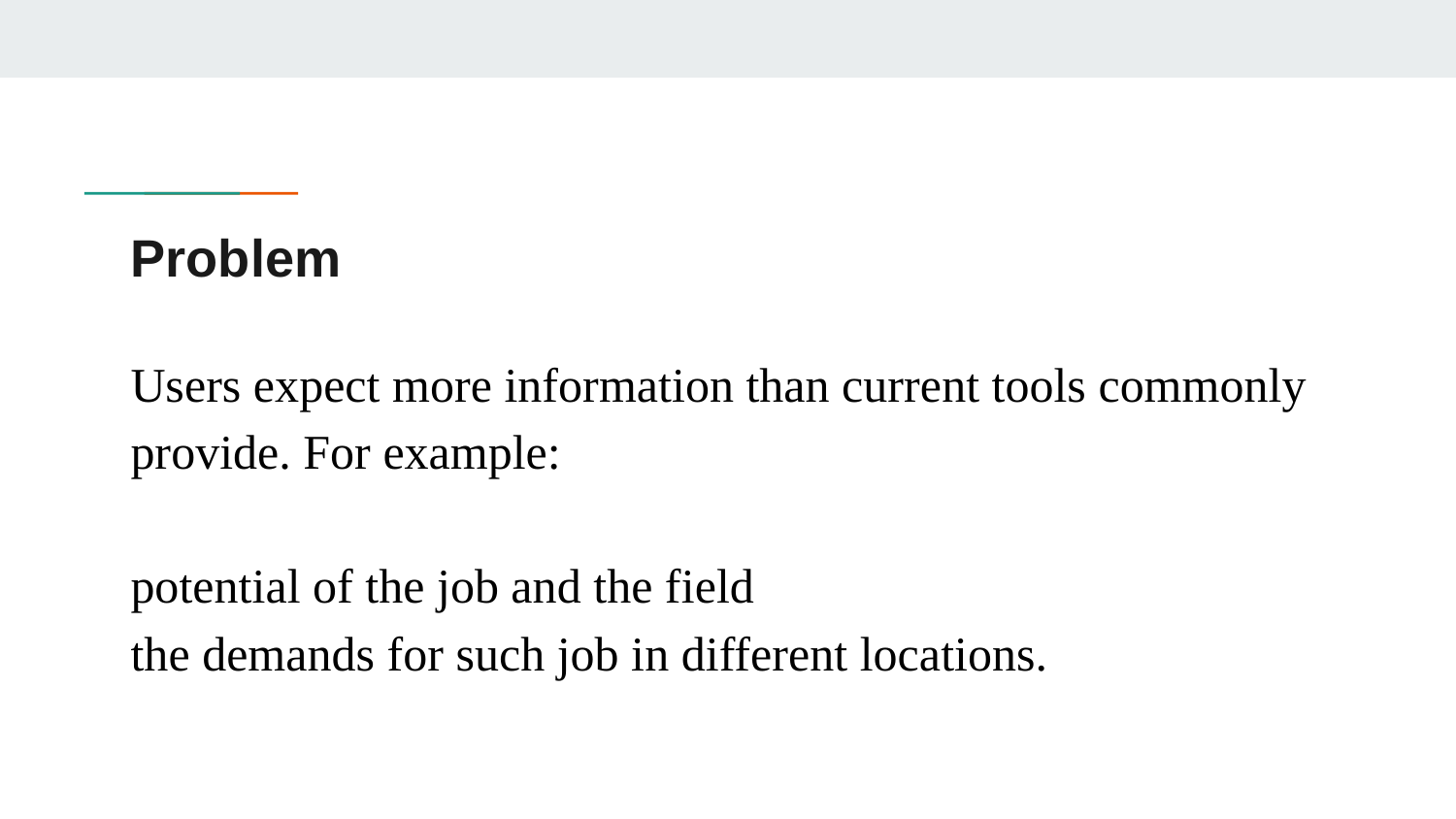

# Problem
Users expect more information than current tools commonly provide. For example:

potential of the job and the field
the demands for such job in different locations.